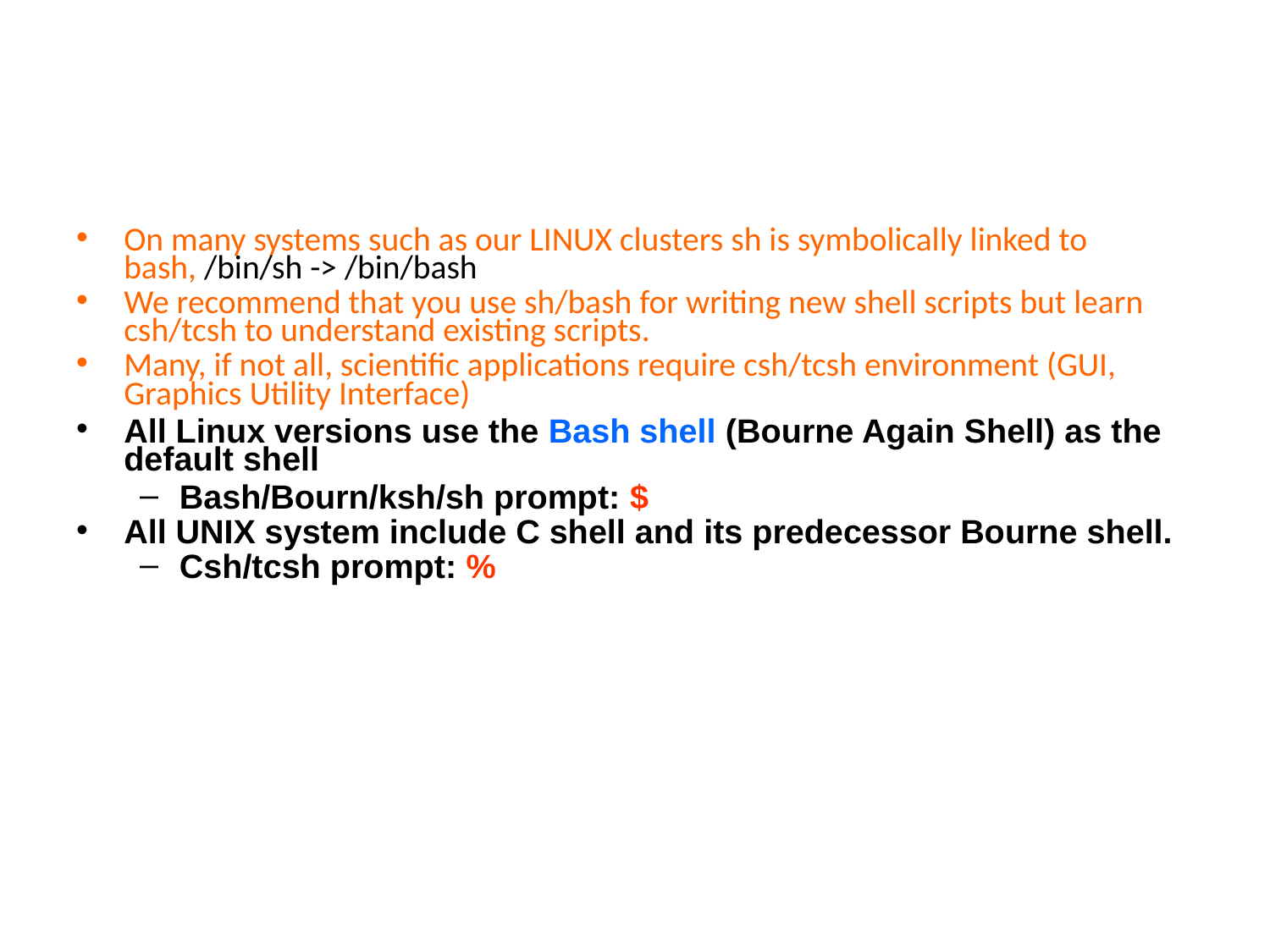

#
On many systems such as our LINUX clusters sh is symbolically linked to bash, /bin/sh -> /bin/bash
We recommend that you use sh/bash for writing new shell scripts but learn csh/tcsh to understand existing scripts.
Many, if not all, scientific applications require csh/tcsh environment (GUI, Graphics Utility Interface)
All Linux versions use the Bash shell (Bourne Again Shell) as the default shell
Bash/Bourn/ksh/sh prompt: $
All UNIX system include C shell and its predecessor Bourne shell.
Csh/tcsh prompt: %